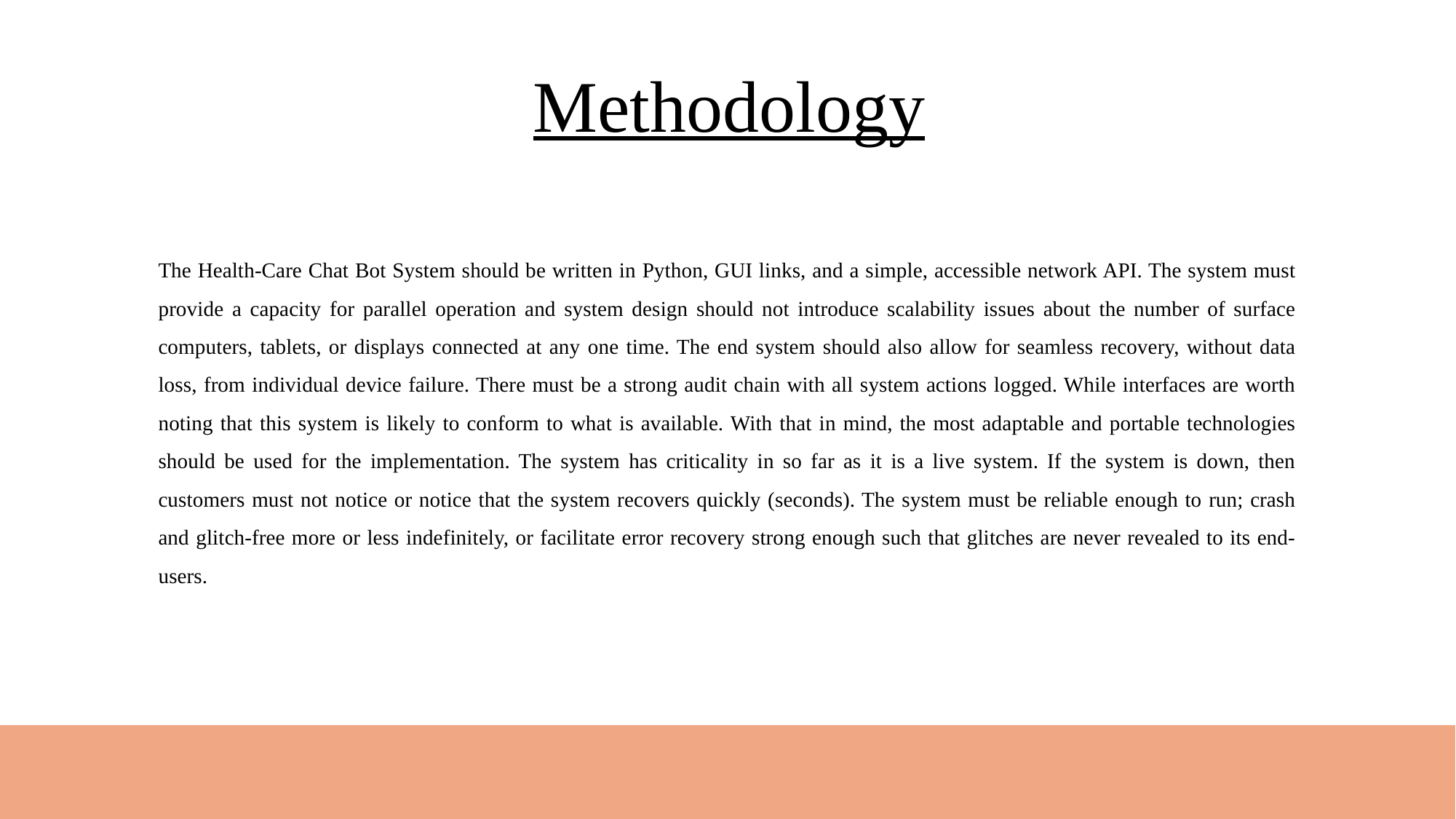

Methodology
The Health-Care Chat Bot System should be written in Python, GUI links, and a simple, accessible network API. The system must provide a capacity for parallel operation and system design should not introduce scalability issues about the number of surface computers, tablets, or displays connected at any one time. The end system should also allow for seamless recovery, without data loss, from individual device failure. There must be a strong audit chain with all system actions logged. While interfaces are worth noting that this system is likely to conform to what is available. With that in mind, the most adaptable and portable technologies should be used for the implementation. The system has criticality in so far as it is a live system. If the system is down, then customers must not notice or notice that the system recovers quickly (seconds). The system must be reliable enough to run; crash and glitch-free more or less indefinitely, or facilitate error recovery strong enough such that glitches are never revealed to its end-users.